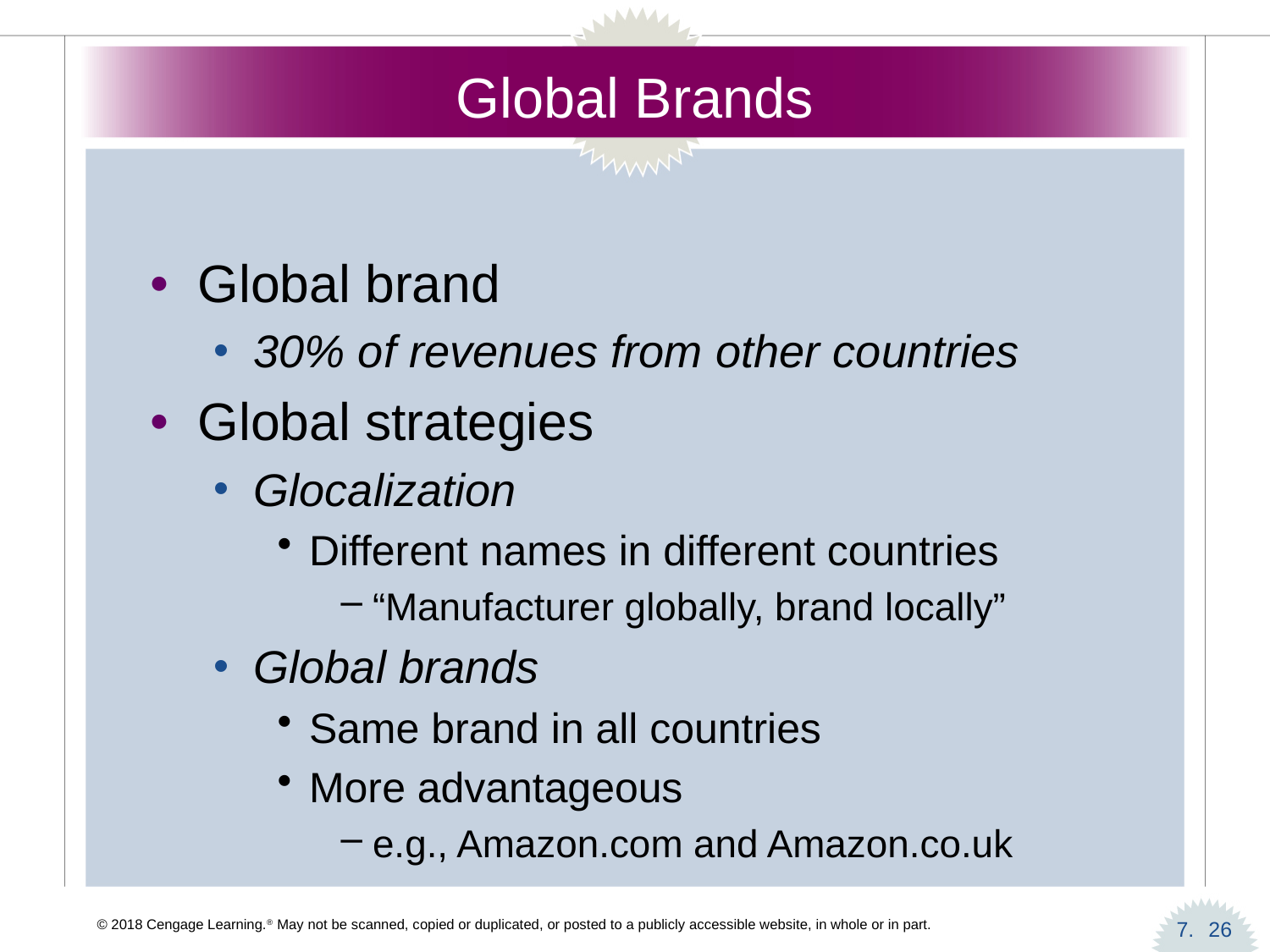

# Global Brands
Global brand
30% of revenues from other countries
Global strategies
Glocalization
Different names in different countries
“Manufacturer globally, brand locally”
Global brands
Same brand in all countries
More advantageous
e.g., Amazon.com and Amazon.co.uk
26